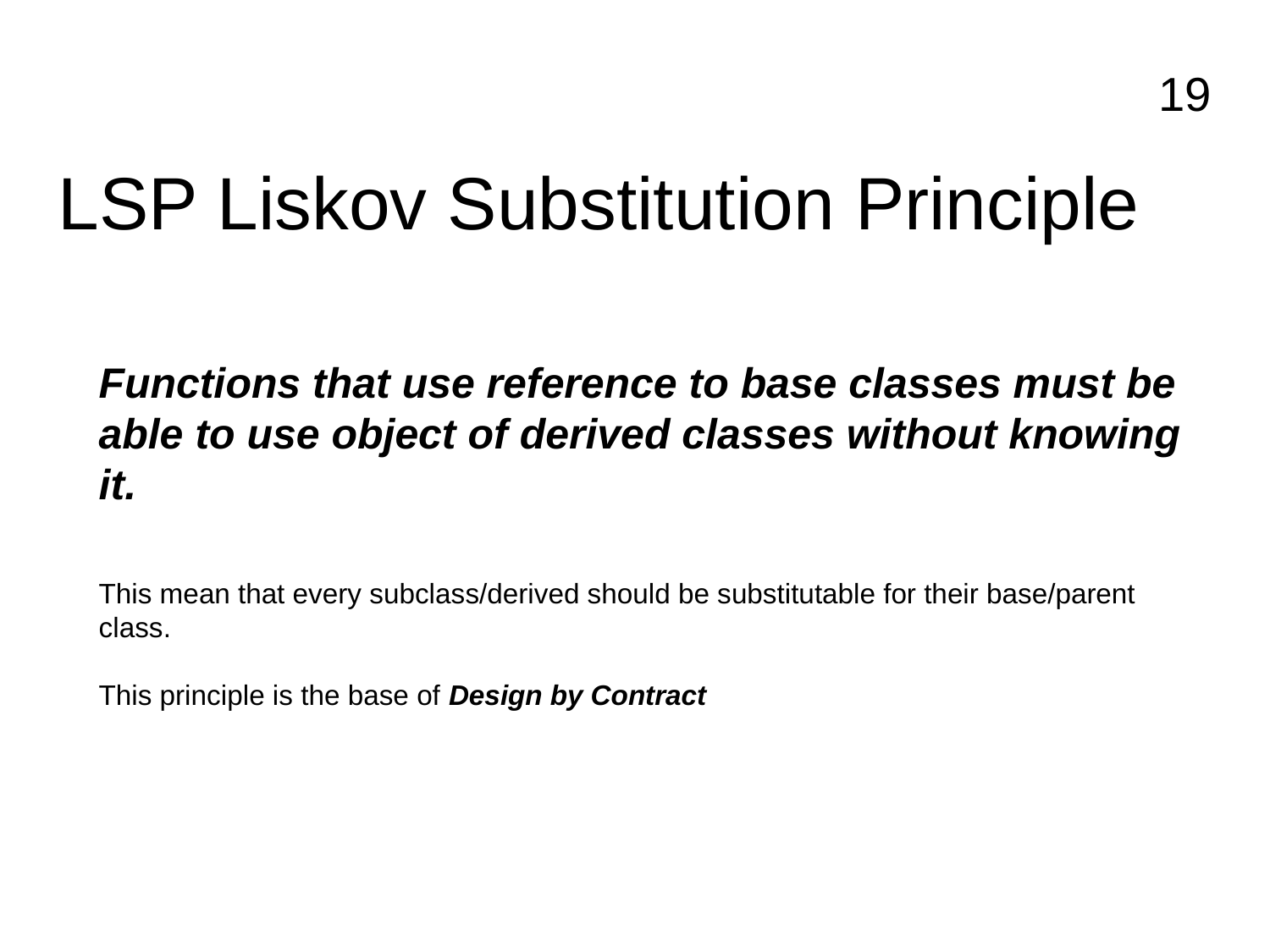

LSP Liskov Substitution Principle

Functions that use reference to base classes must be able to use object of derived classes without knowing it.

This mean that every subclass/derived should be substitutable for their base/parent class.

This principle is the base of Design by Contract